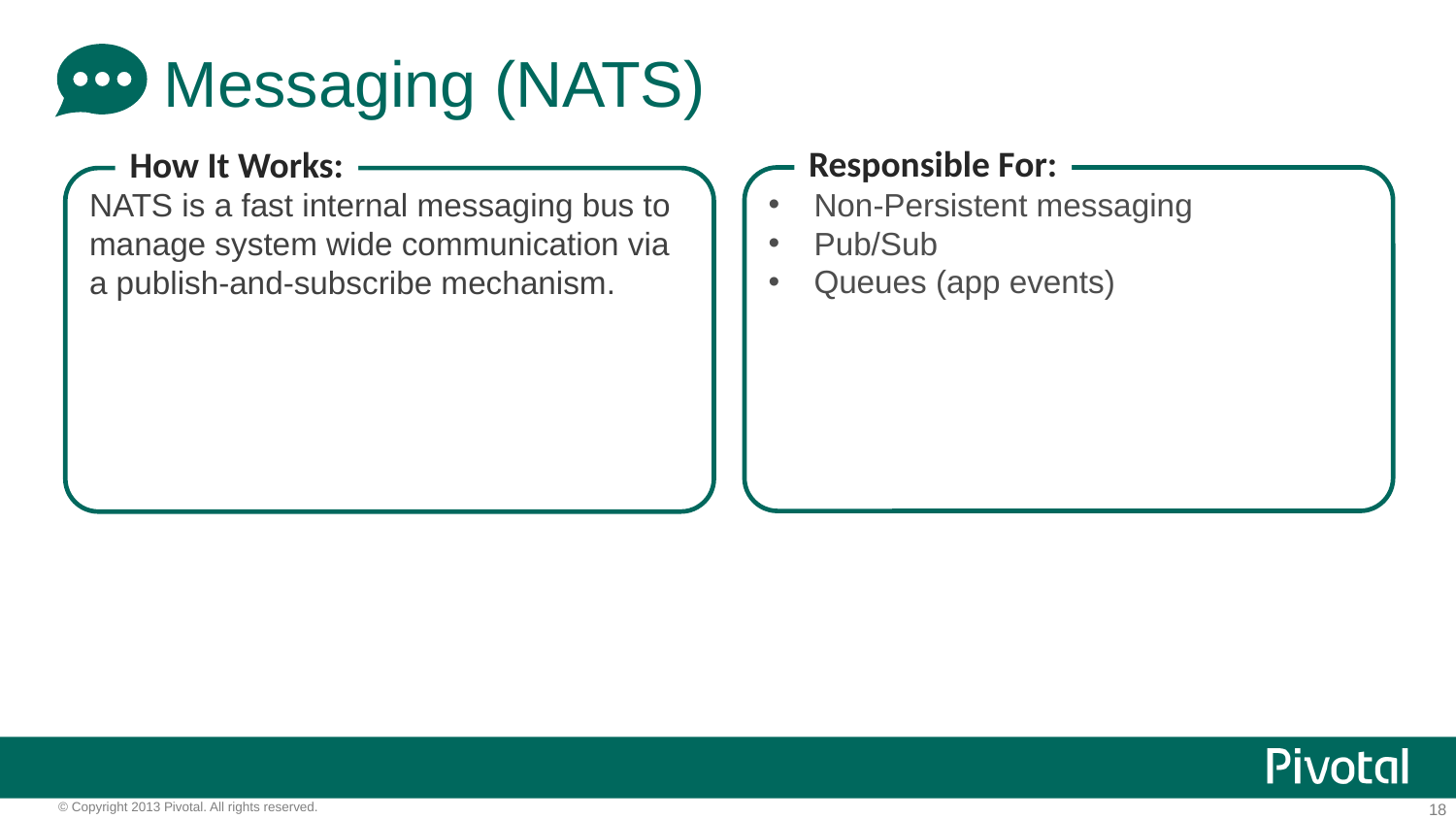

# Messaging (NATS)
Responsible For:
How It Works:
Non-Persistent messaging
Pub/Sub
Queues (app events)
NATS is a fast internal messaging bus to manage system wide communication via a publish-and-subscribe mechanism.